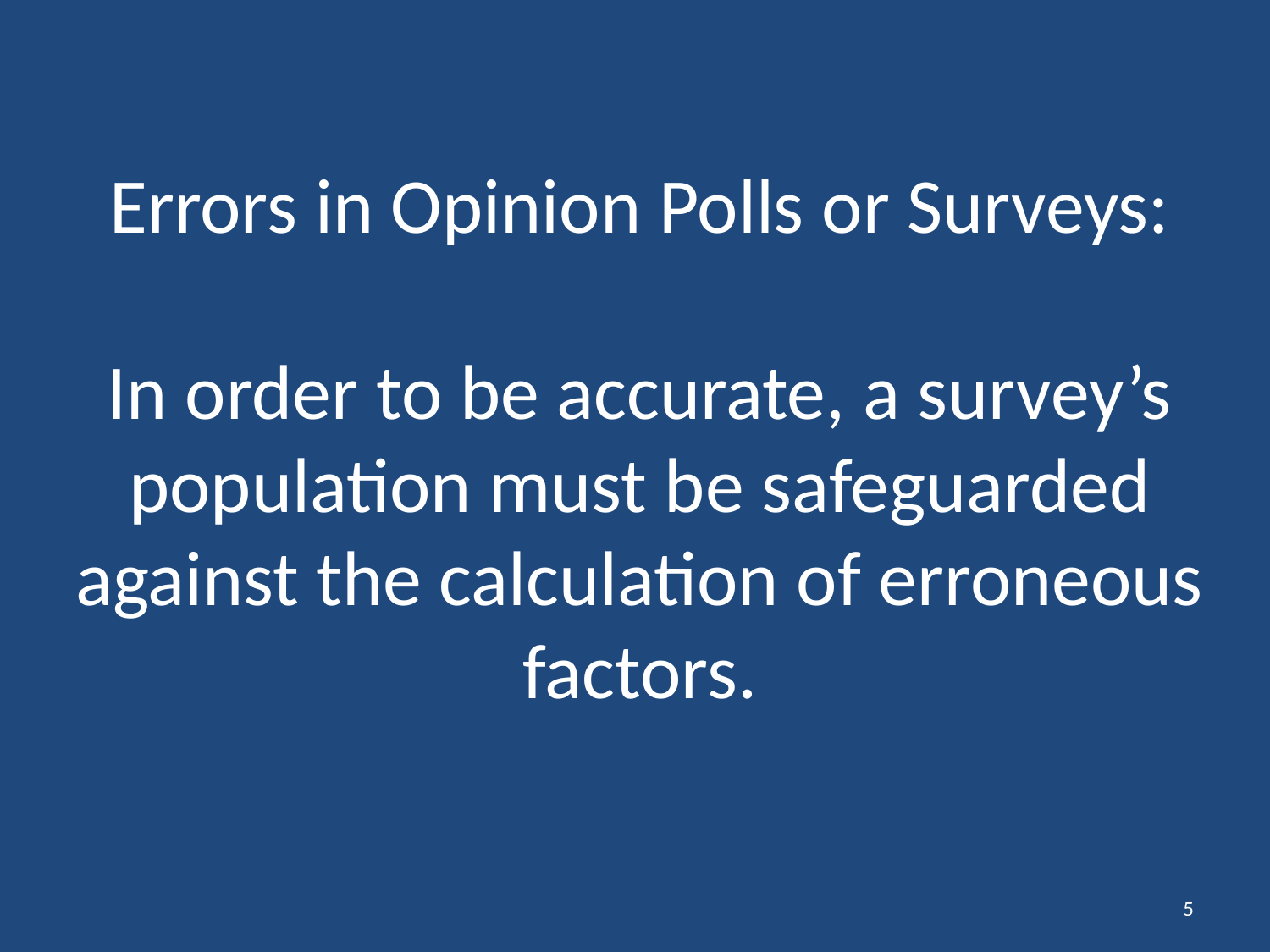

# Errors in Opinion Polls or Surveys: In order to be accurate, a survey’s population must be safeguarded against the calculation of erroneous factors.
5